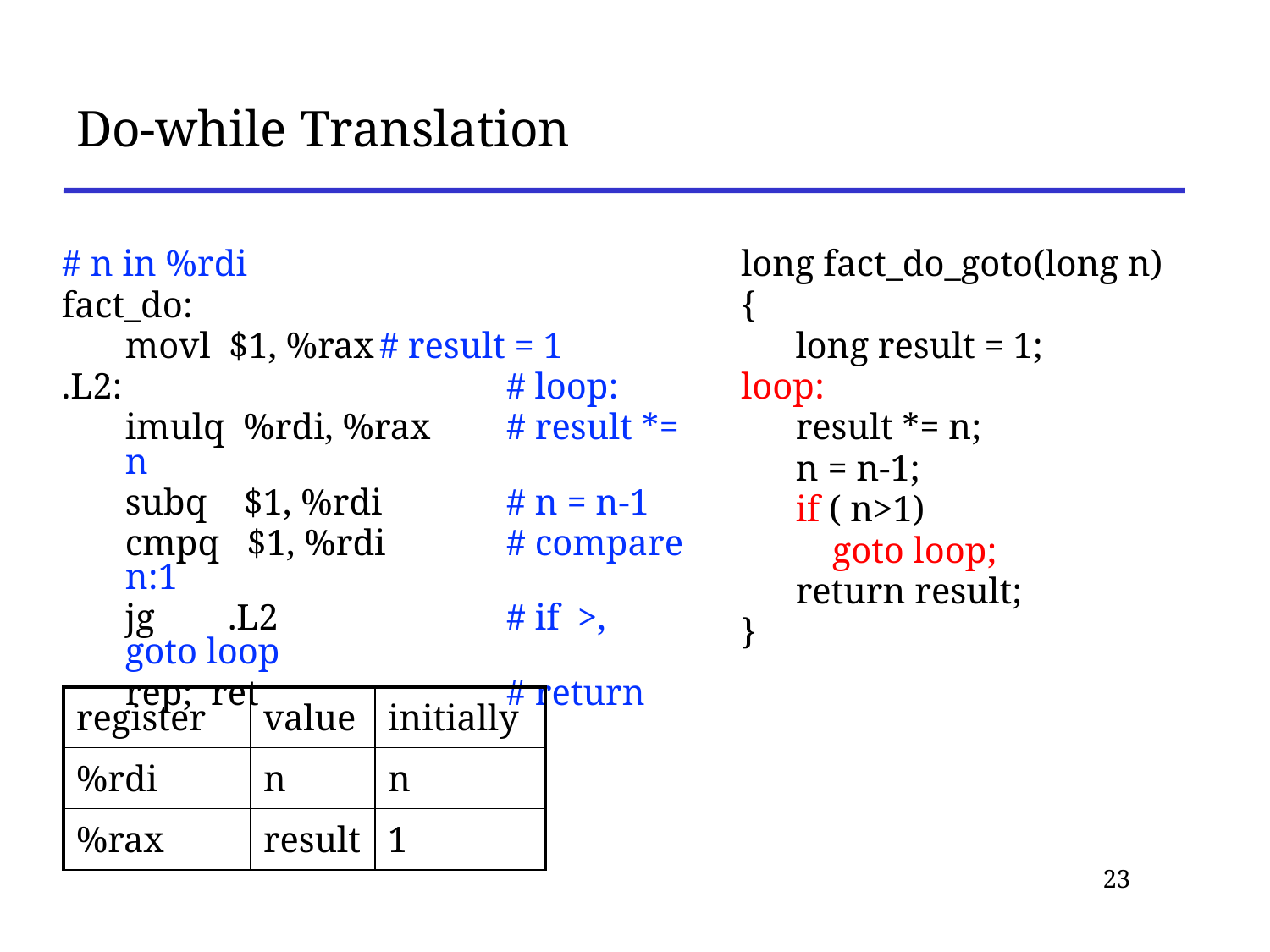

# Do-while Translation
# n in %rdi
fact_do:
 	movl  $1, %rax	# result = 1
.L2:                             	# loop:
 	imulq  %rdi, %rax	# result *= n
 	subq    $1, %rdi	# n = n-1
 	cmpq   $1, %rdi	# compare n:1
 	jg        .L2		# if  >, goto loop
 	rep;  ret 		# return
 long fact_do_goto(long n)
 {
 	long result = 1;
 loop:
 	result *= n;
 	n = n-1;
	if ( n>1)
           goto loop;
 	return result;
 }
| register | value | initially |
| --- | --- | --- |
| %rdi | n | n |
| %rax | result | 1 |
23